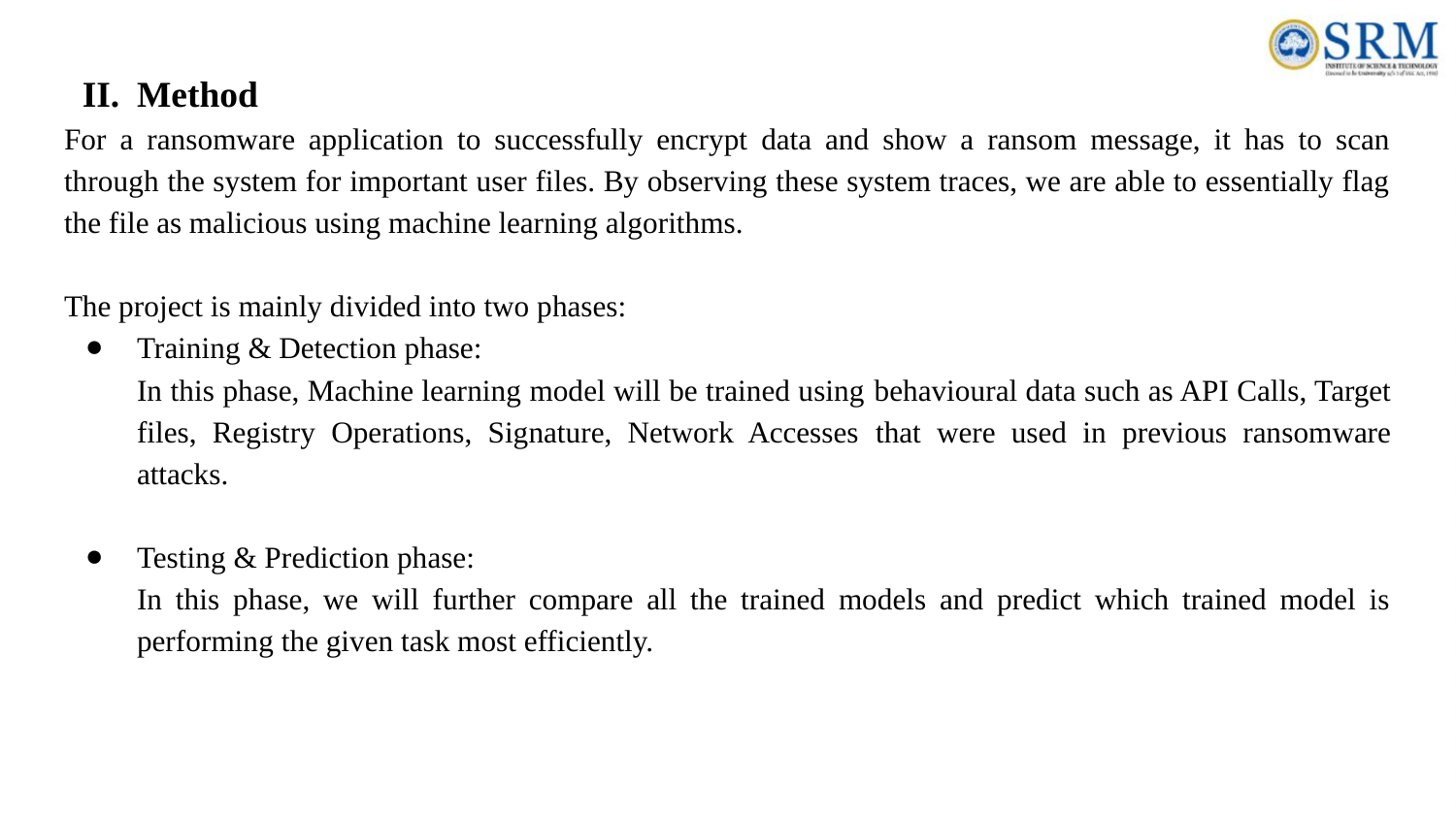

Method
For a ransomware application to successfully encrypt data and show a ransom message, it has to scan through the system for important user files. By observing these system traces, we are able to essentially flag the file as malicious using machine learning algorithms.

The project is mainly divided into two phases:
Training & Detection phase:
In this phase, Machine learning model will be trained using behavioural data such as API Calls, Target files, Registry Operations, Signature, Network Accesses that were used in previous ransomware attacks.

Testing & Prediction phase:
In this phase, we will further compare all the trained models and predict which trained model is performing the given task most efficiently.